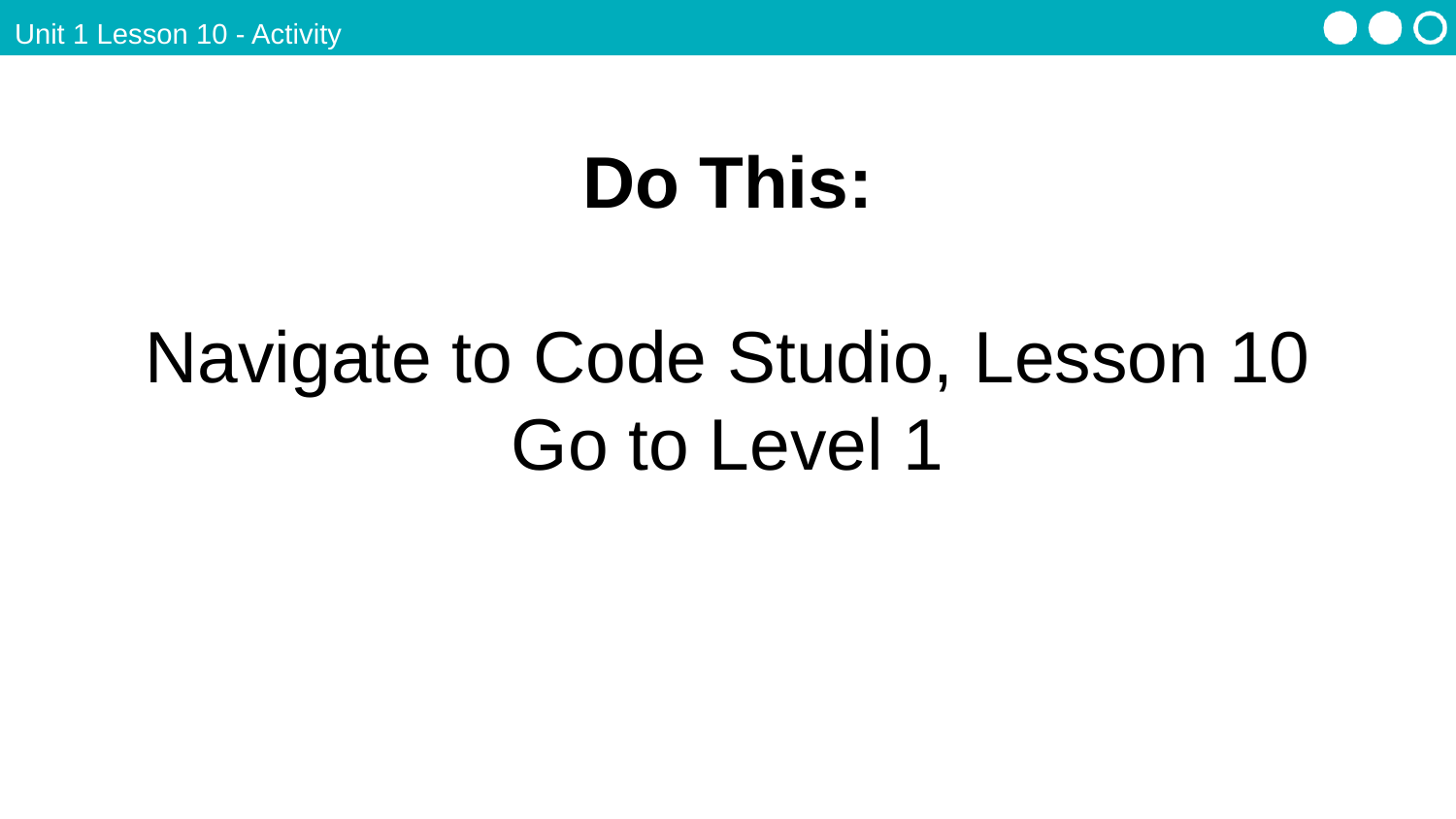

Unit 1 Lesson 10 - Activity
Do This:

Navigate to Code Studio, Lesson 10
Go to Level 1